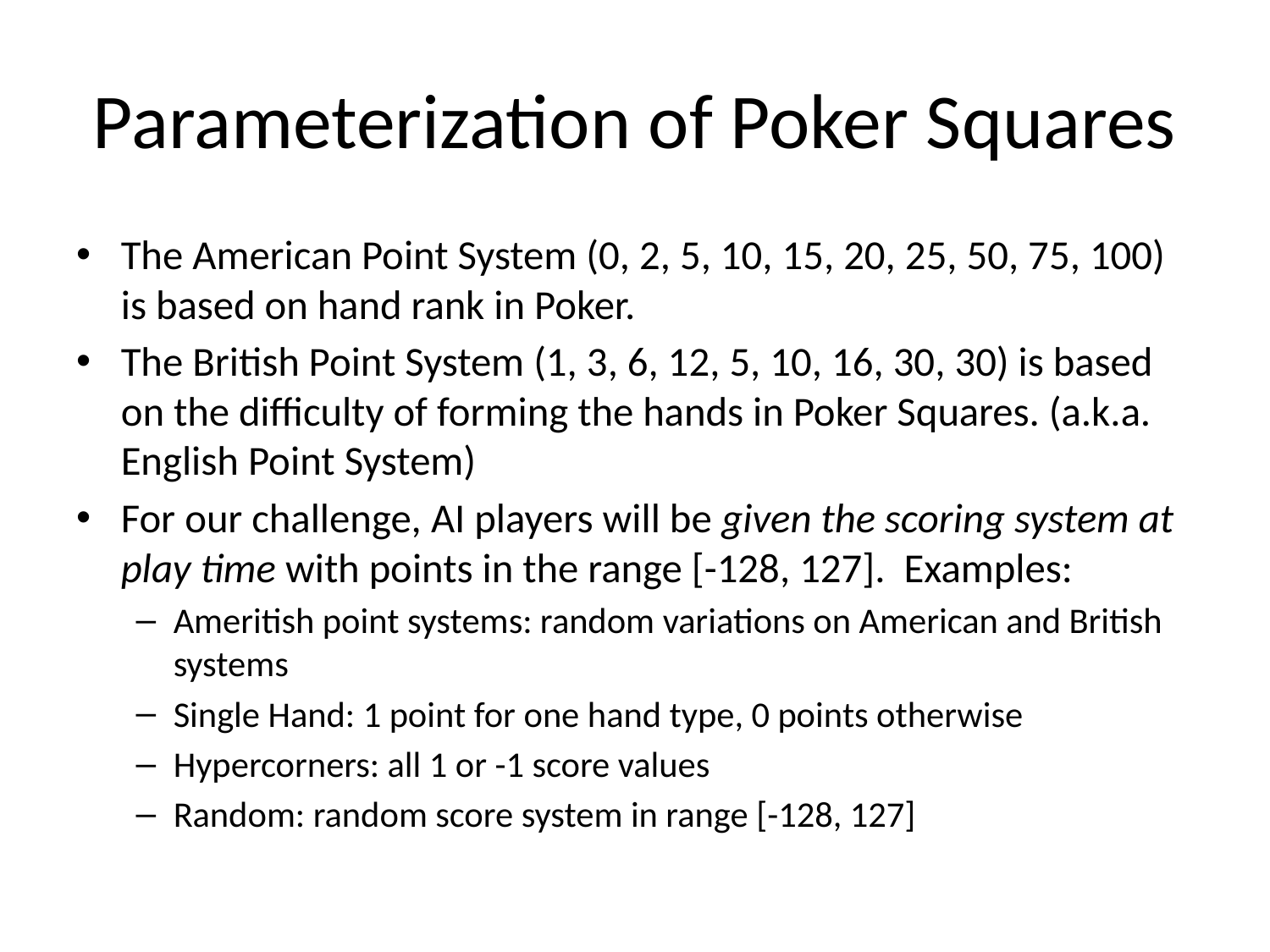

# Parameterization of Poker Squares
The American Point System (0, 2, 5, 10, 15, 20, 25, 50, 75, 100) is based on hand rank in Poker.
The British Point System (1, 3, 6, 12, 5, 10, 16, 30, 30) is based on the difficulty of forming the hands in Poker Squares. (a.k.a. English Point System)
For our challenge, AI players will be given the scoring system at play time with points in the range [-128, 127].  Examples:
Ameritish point systems: random variations on American and British systems
Single Hand: 1 point for one hand type, 0 points otherwise
Hypercorners: all 1 or -1 score values
Random: random score system in range [-128, 127]